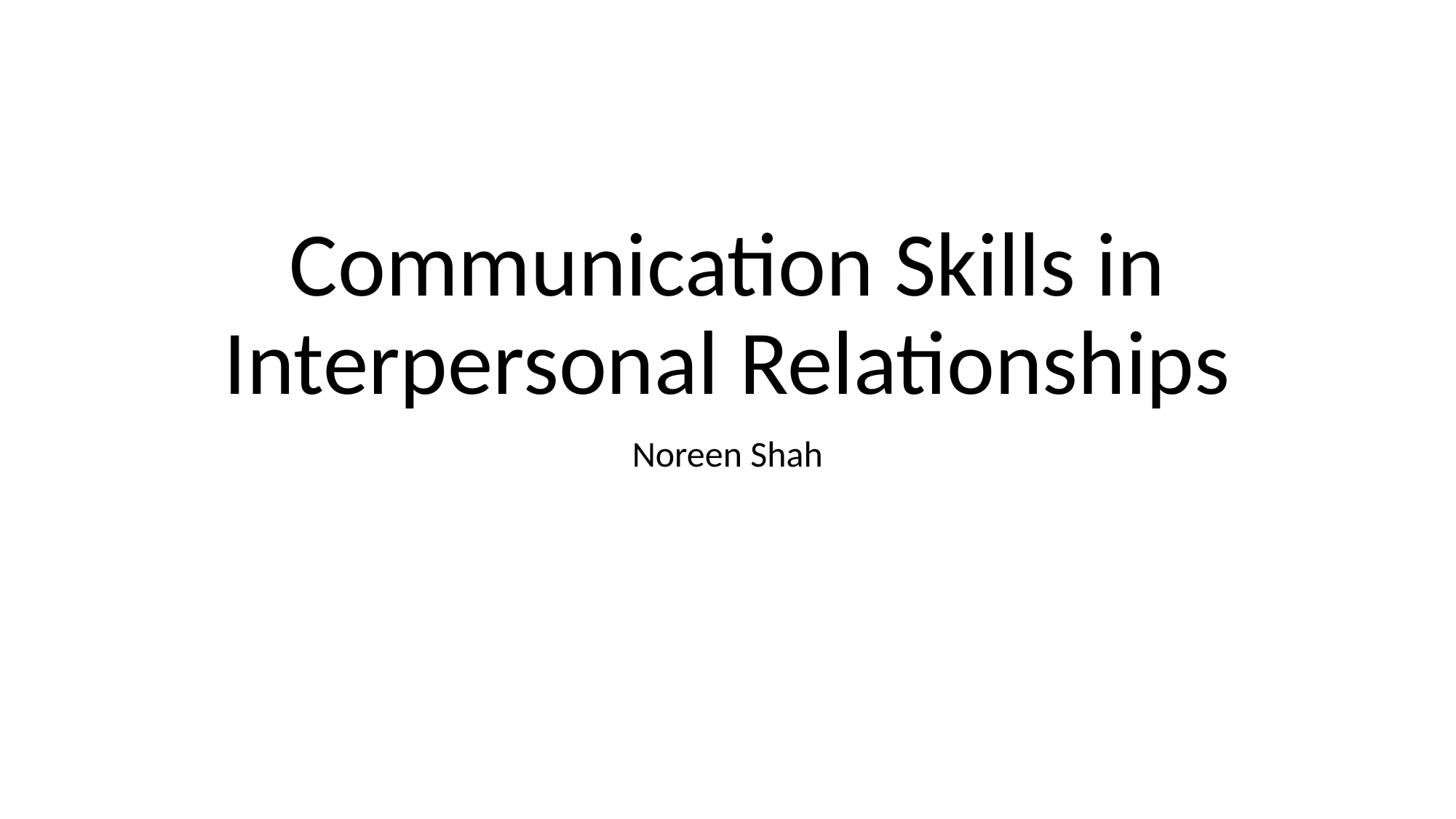

# Communication Skills in Interpersonal Relationships
Noreen Shah